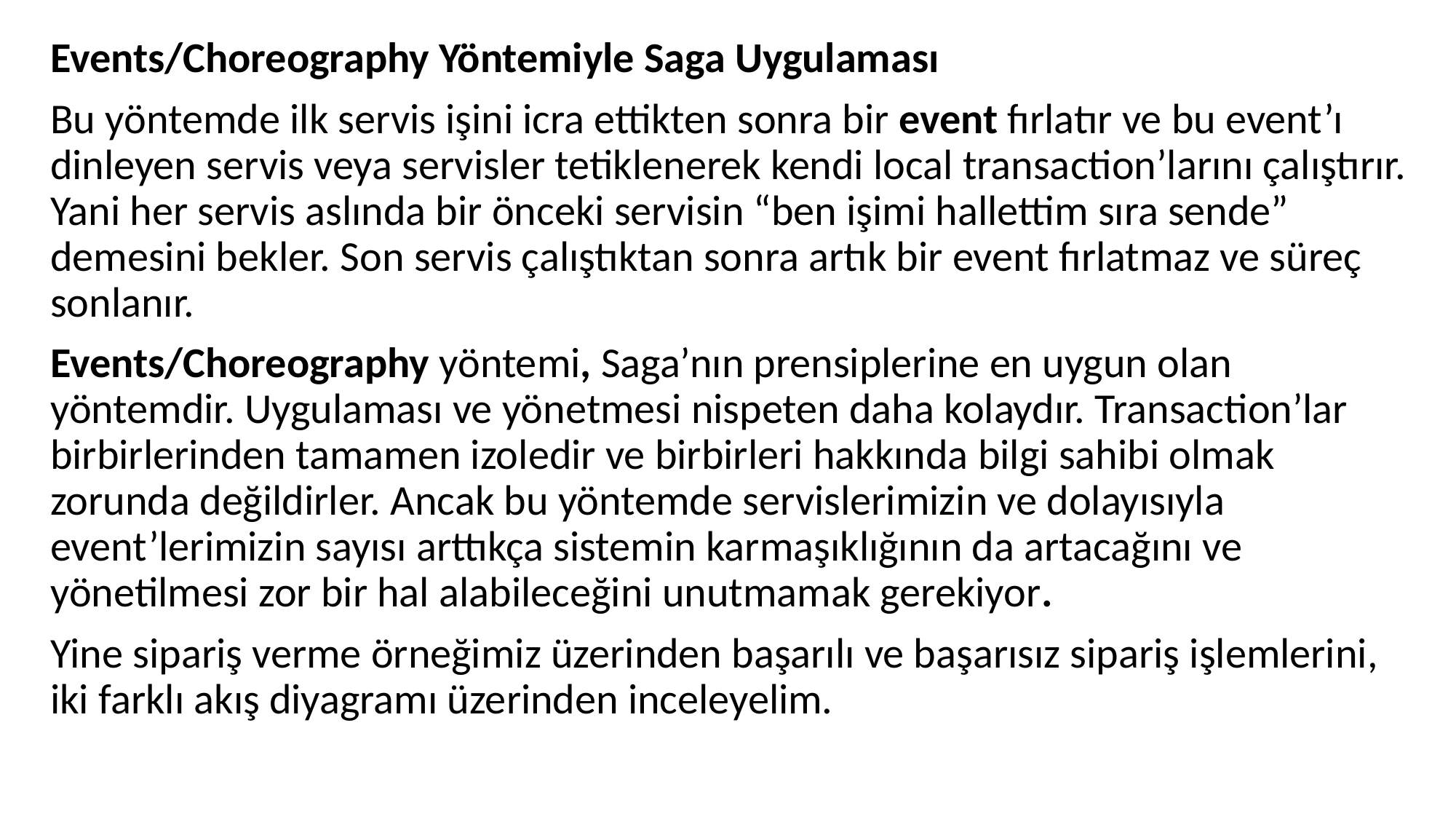

Events/Choreography Yöntemiyle Saga Uygulaması
Bu yöntemde ilk servis işini icra ettikten sonra bir event fırlatır ve bu event’ı dinleyen servis veya servisler tetiklenerek kendi local transaction’larını çalıştırır. Yani her servis aslında bir önceki servisin “ben işimi hallettim sıra sende” demesini bekler. Son servis çalıştıktan sonra artık bir event fırlatmaz ve süreç sonlanır.
Events/Choreography yöntemi, Saga’nın prensiplerine en uygun olan yöntemdir. Uygulaması ve yönetmesi nispeten daha kolaydır. Transaction’lar birbirlerinden tamamen izoledir ve birbirleri hakkında bilgi sahibi olmak zorunda değildirler. Ancak bu yöntemde servislerimizin ve dolayısıyla event’lerimizin sayısı arttıkça sistemin karmaşıklığının da artacağını ve yönetilmesi zor bir hal alabileceğini unutmamak gerekiyor.
Yine sipariş verme örneğimiz üzerinden başarılı ve başarısız sipariş işlemlerini, iki farklı akış diyagramı üzerinden inceleyelim.